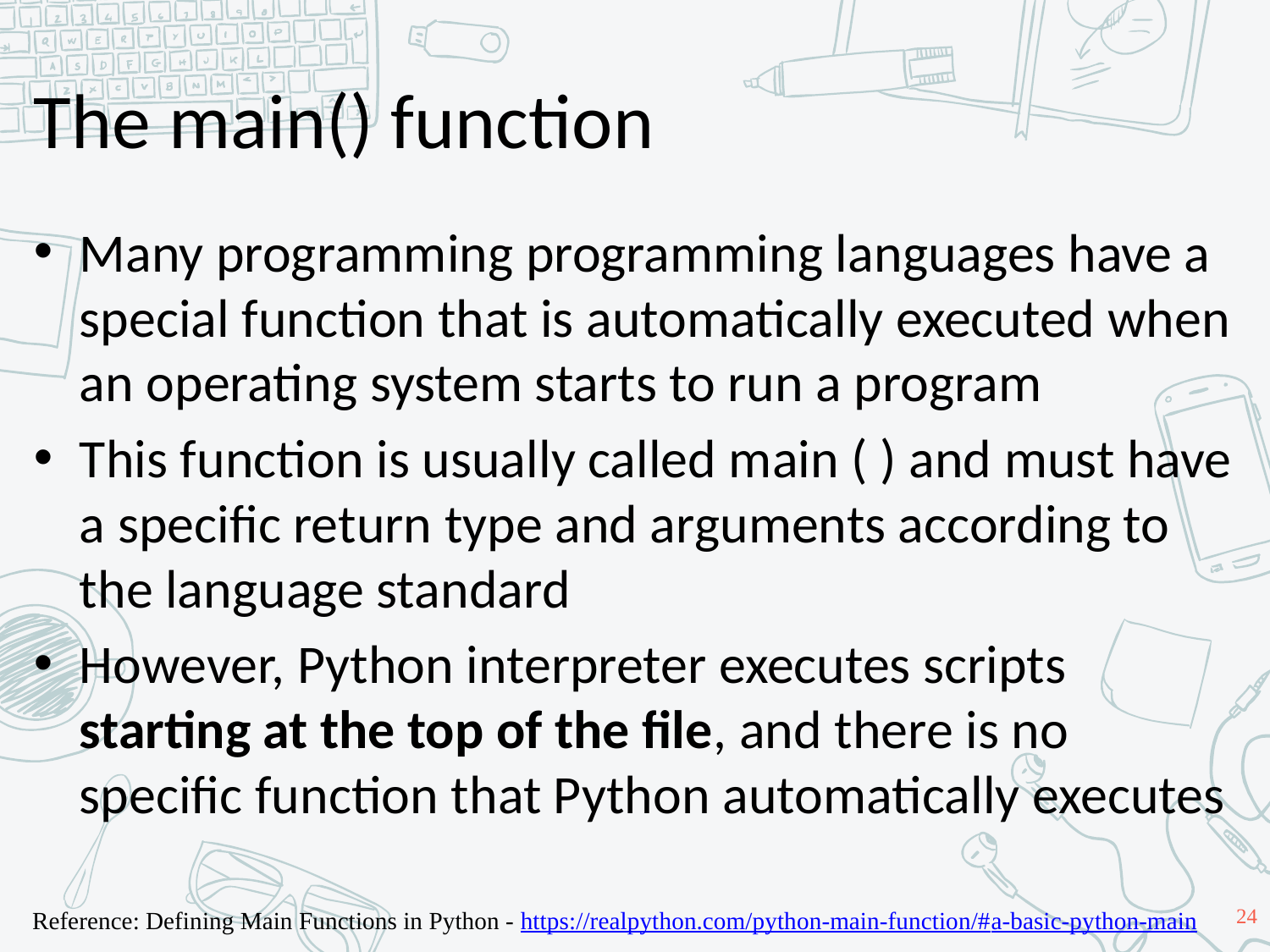

# The main() function
Many programming programming languages have a special function that is automatically executed when an operating system starts to run a program
This function is usually called main ( ) and must have a specific return type and arguments according to the language standard
However, Python interpreter executes scripts starting at the top of the file, and there is no specific function that Python automatically executes

24
Reference: Defining Main Functions in Python - https://realpython.com/python-main-function/#a-basic-python-main